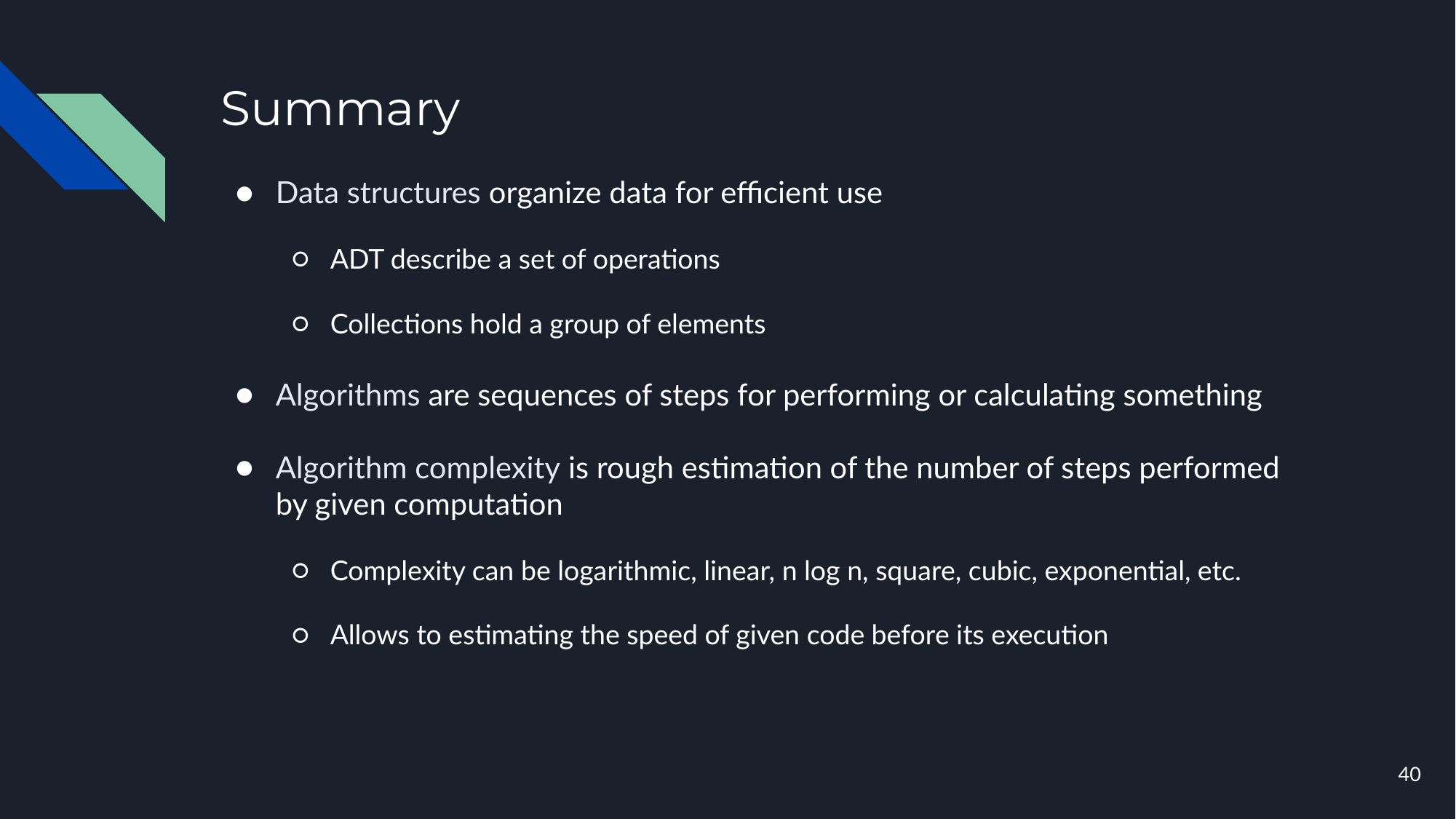

# Summary
Data structures organize data for efficient use
ADT describe a set of operations
Collections hold a group of elements

Algorithms are sequences of steps for performing or calculating something

Algorithm complexity is rough estimation of the number of steps performed by given computation
Complexity can be logarithmic, linear, n log n, square, cubic, exponential, etc.
Allows to estimating the speed of given code before its execution
40